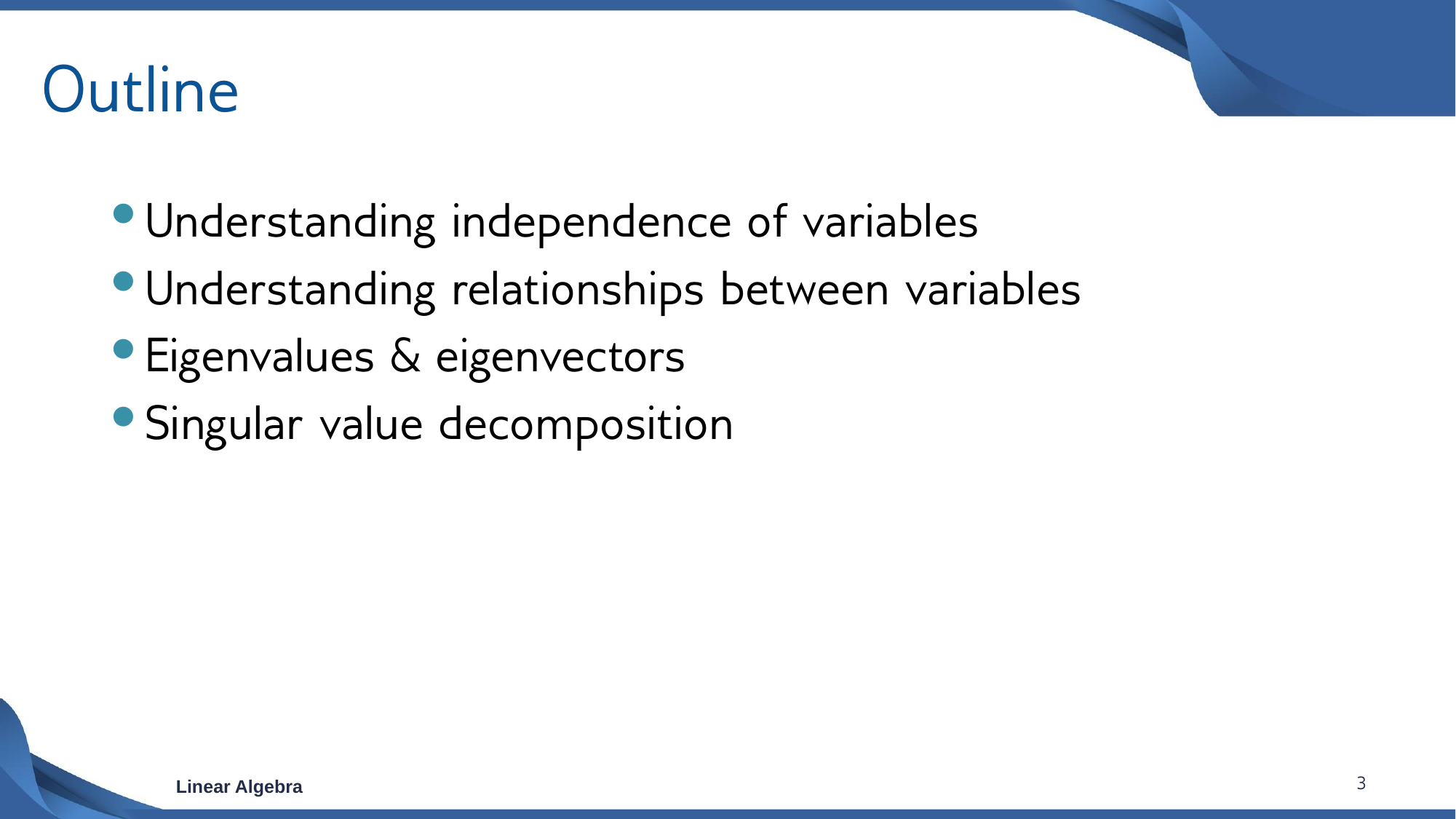

# Outline
Understanding independence of variables
Understanding relationships between variables
Eigenvalues & eigenvectors
Singular value decomposition